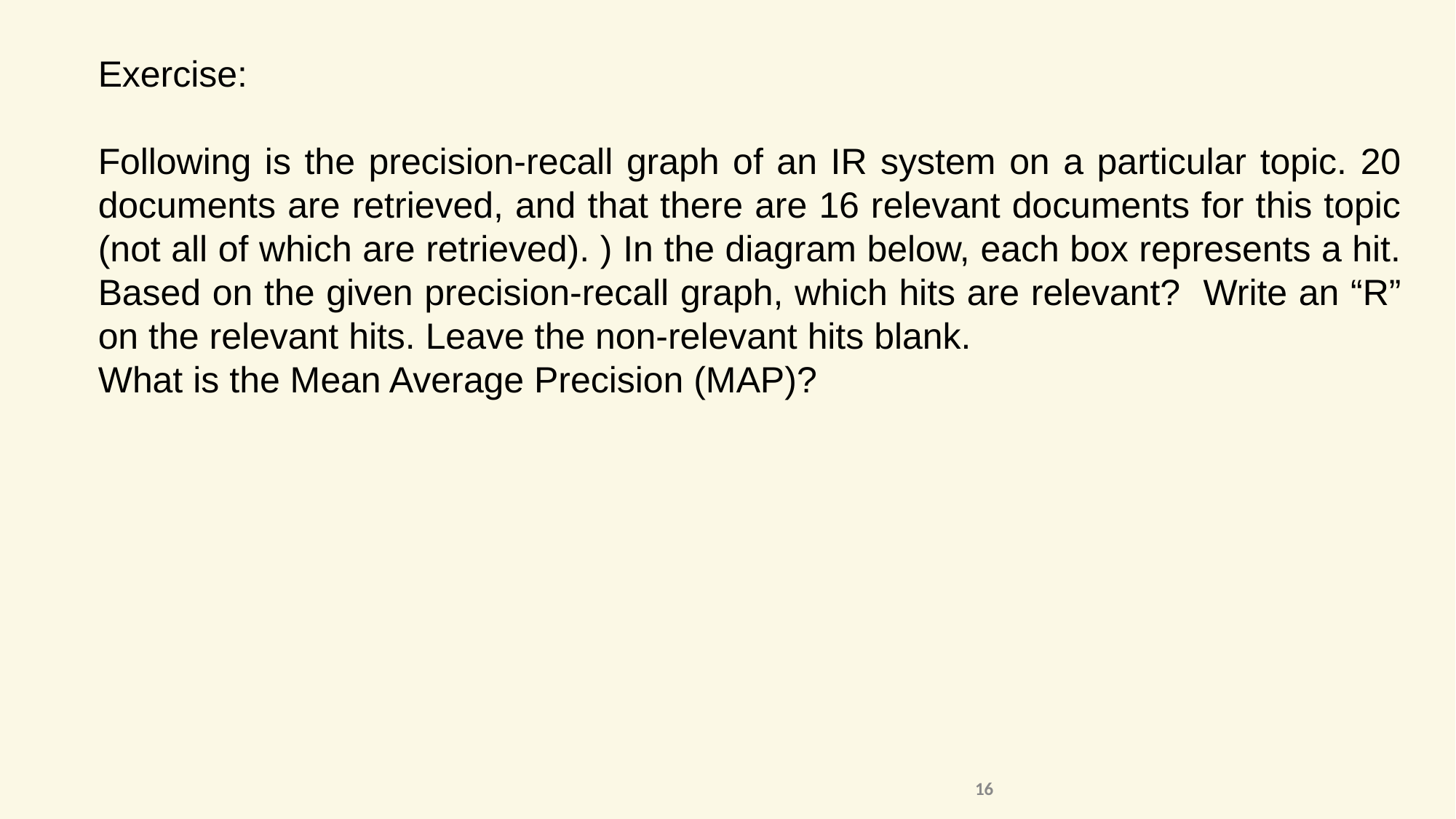

Exercise:

Following is the precision-recall graph of an IR system on a particular topic. 20 documents are retrieved, and that there are 16 relevant documents for this topic (not all of which are retrieved). ) In the diagram below, each box represents a hit. Based on the given precision-recall graph, which hits are relevant?  Write an “R” on the relevant hits. Leave the non-relevant hits blank.
What is the Mean Average Precision (MAP)?
16